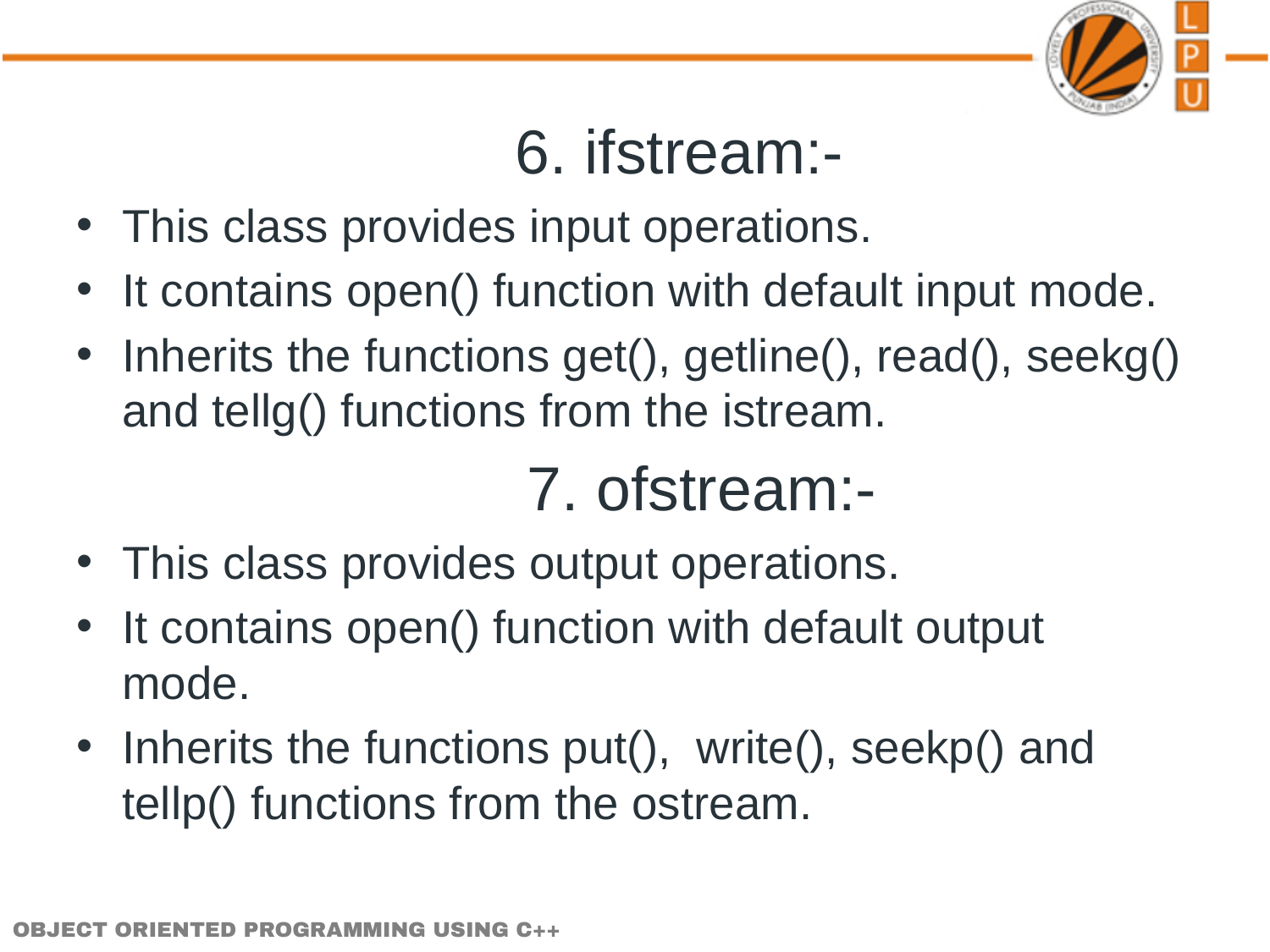

6. ifstream:-
This class provides input operations.
It contains open() function with default input mode.
Inherits the functions get(), getline(), read(), seekg() and tellg() functions from the istream.
                          7. ofstream:-
This class provides output operations.
It contains open() function with default output mode.
Inherits the functions put(),  write(), seekp() and tellp() functions from the ostream.